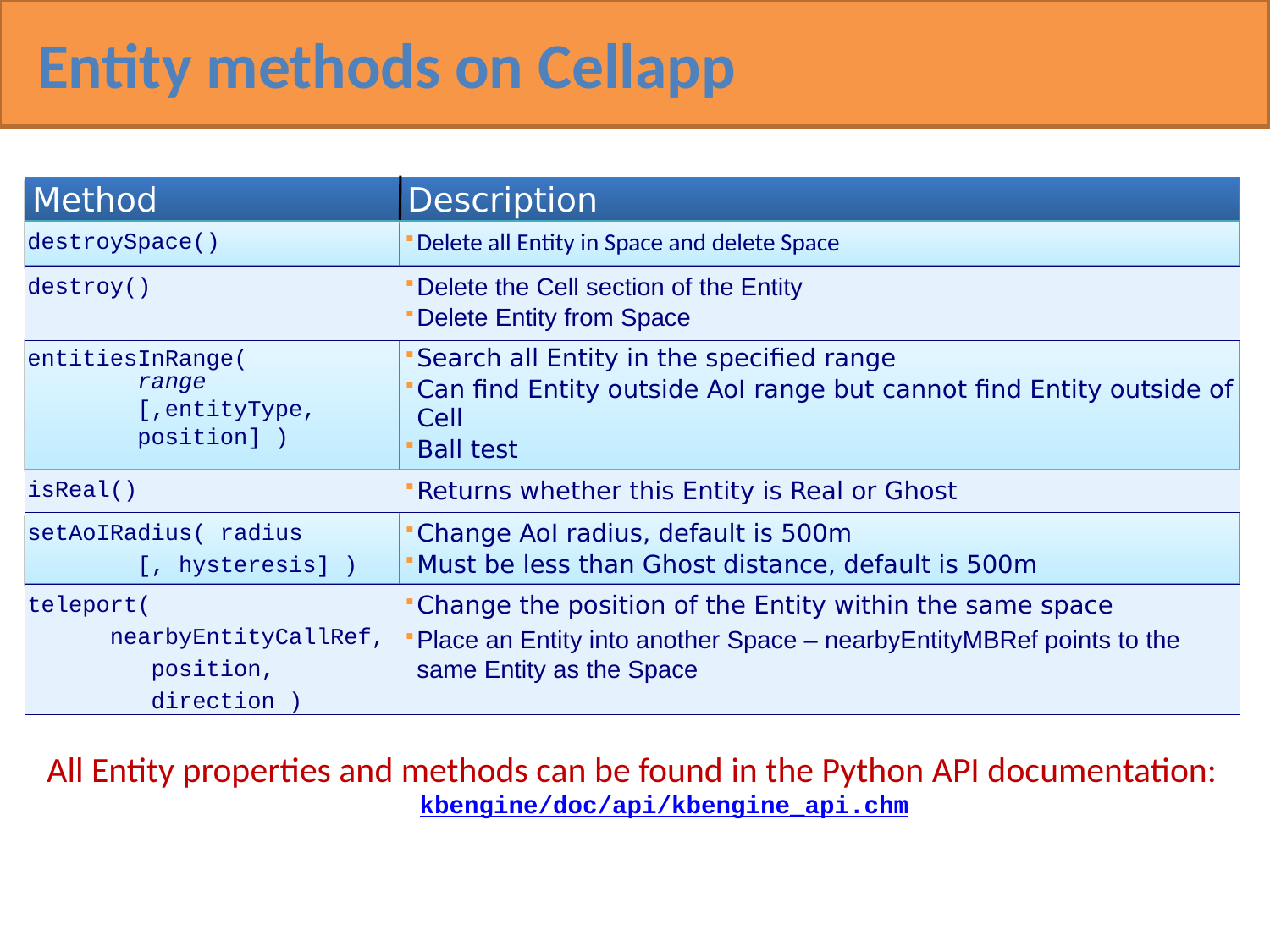

Entity methods on Cellapp

Method
Description
destroySpace()
Delete all Entity in Space and delete Space
destroy()
Delete the Cell section of the Entity
Delete Entity from Space
entitiesInRange(
        range
        [,entityType,
        position] )
Search all Entity in the specified range
Can find Entity outside AoI range but cannot find Entity outside of Cell
Ball test
isReal()
Returns whether this Entity is Real or Ghost
setAoIRadius( radius
        [, hysteresis] )
Change AoI radius, default is 500m
Must be less than Ghost distance, default is 500m
teleport(
      nearbyEntityCallRef,
         position,
         direction )
Change the position of the Entity within the same space
Place an Entity into another Space – nearbyEntityMBRef points to the same Entity as the Space
All Entity properties and methods can be found in the Python API documentation:
kbengine/doc/api/kbengine_api.chm